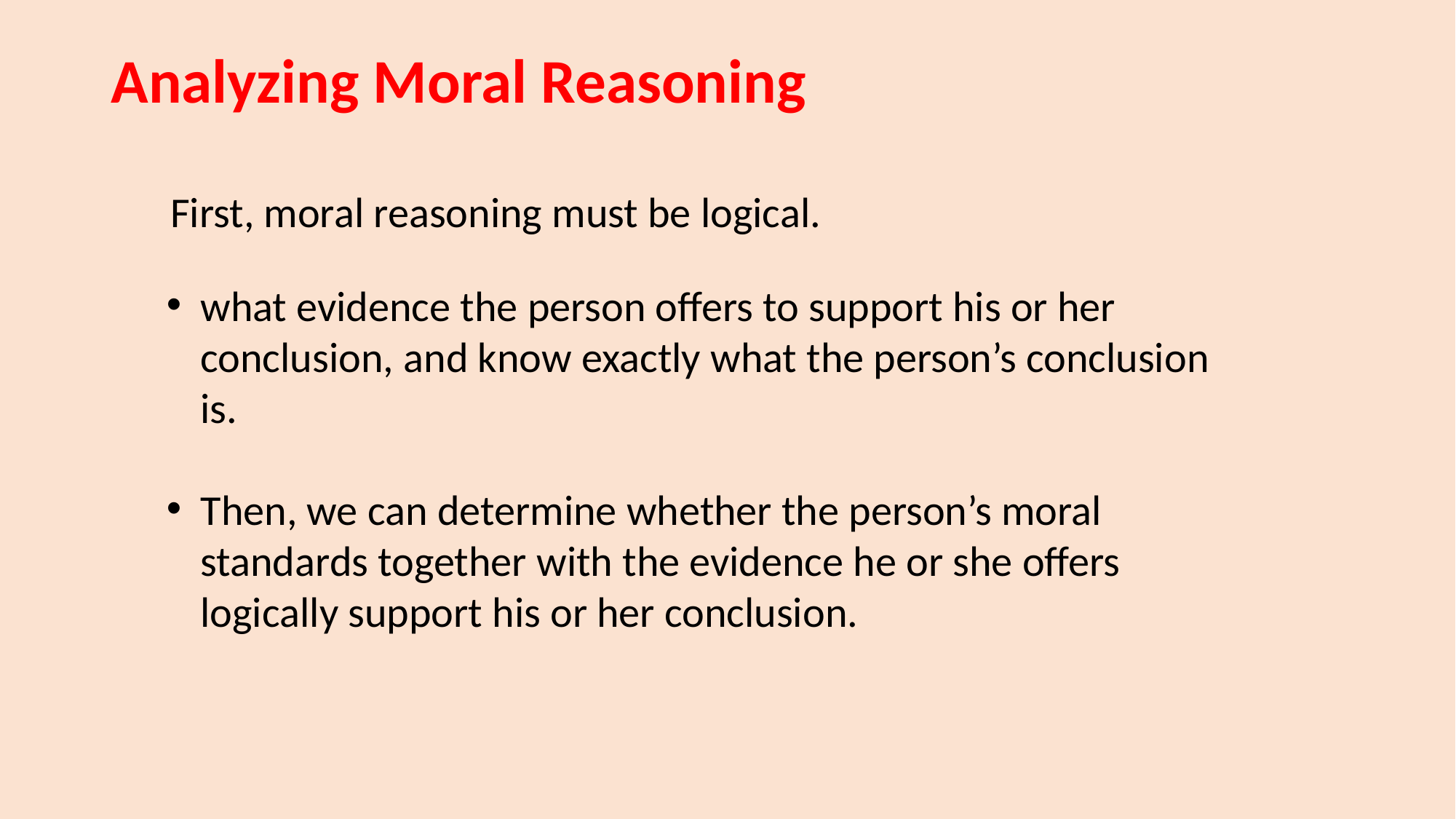

# Analyzing Moral Reasoning
First, moral reasoning must be logical.

what evidence the person offers to support his or her conclusion, and know exactly what the person’s conclusion is.

Then, we can determine whether the person’s moral standards together with the evidence he or she offers logically support his or her conclusion.